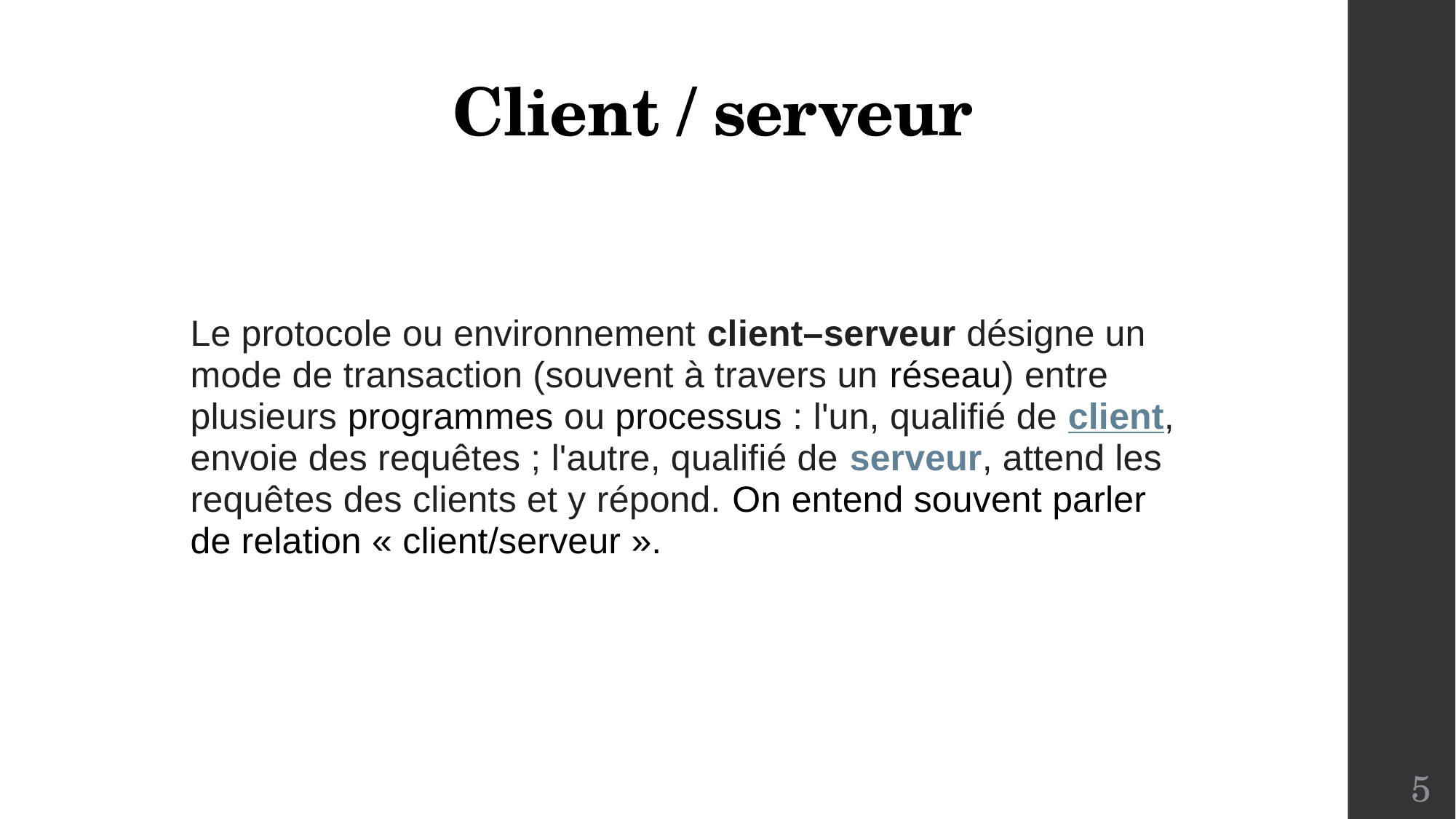

# Client / serveur
Le protocole ou environnement client–serveur désigne un mode de transaction (souvent à travers un réseau) entre plusieurs programmes ou processus : l'un, qualifié de client, envoie des requêtes ; l'autre, qualifié de serveur, attend les requêtes des clients et y répond. On entend souvent parler de relation « client/serveur ».
5